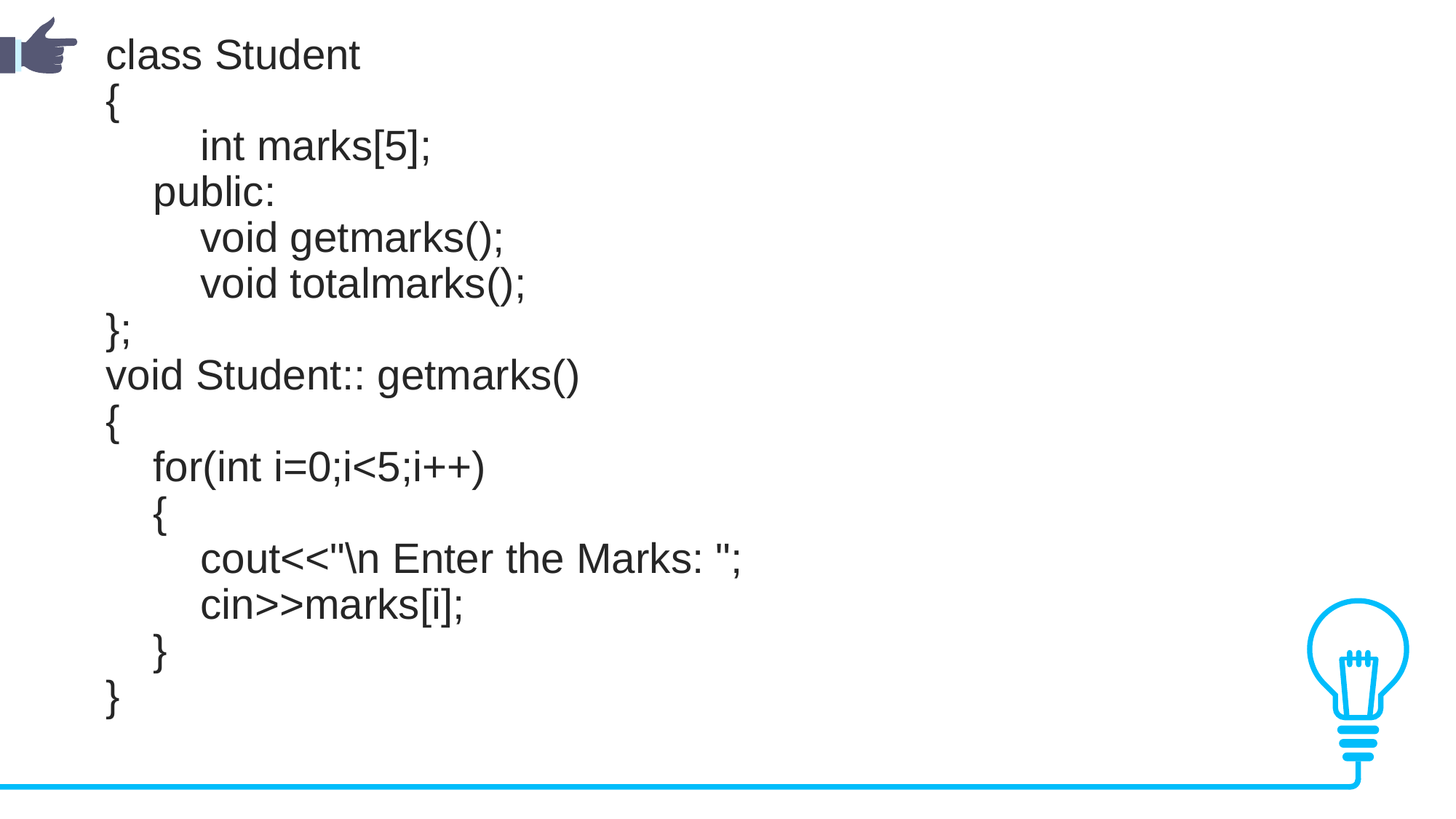

class Student
{
        int marks[5];
    public:
        void getmarks();
        void totalmarks();
};
void Student:: getmarks()
{   
    for(int i=0;i<5;i++)
    {
        cout<<"\n Enter the Marks: ";
        cin>>marks[i];
    }
}